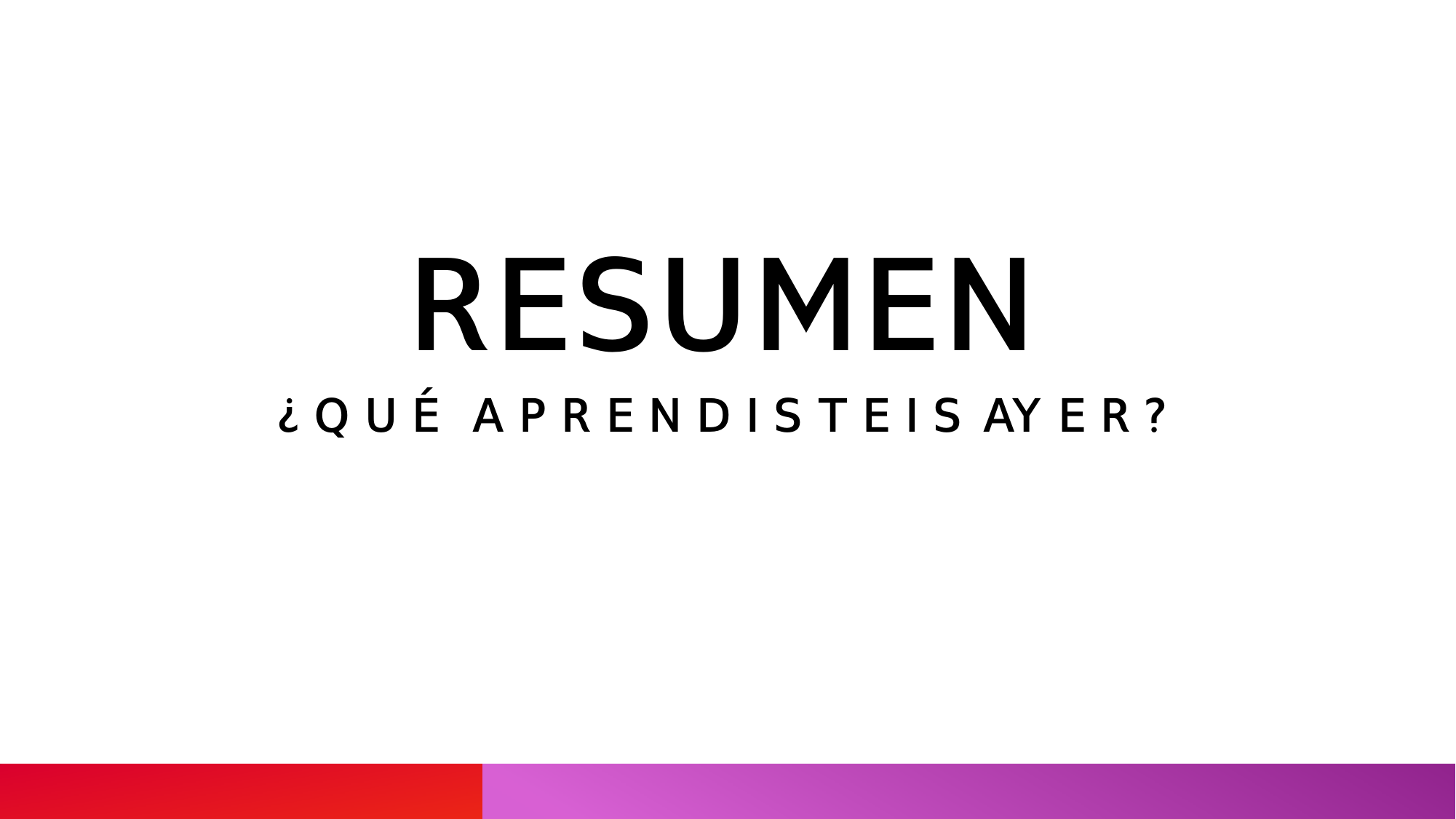

# RESUMEN
¿ Q U É	A P R E N D I S T E I S	AY E R ?